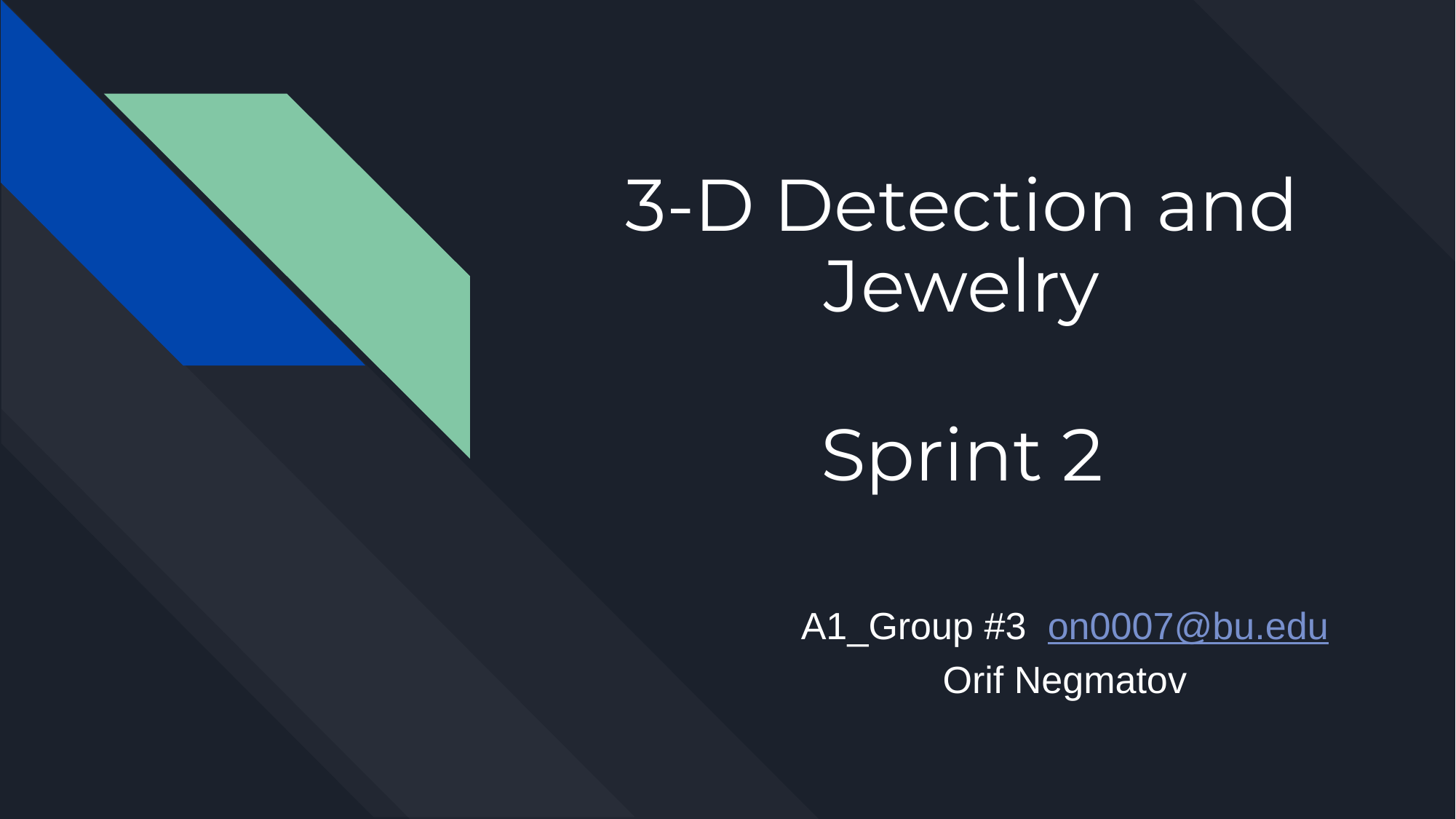

# 3-D Detection and Jewelry
Sprint 2

A1_Group #3  on0007@bu.edu
Orif Negmatov